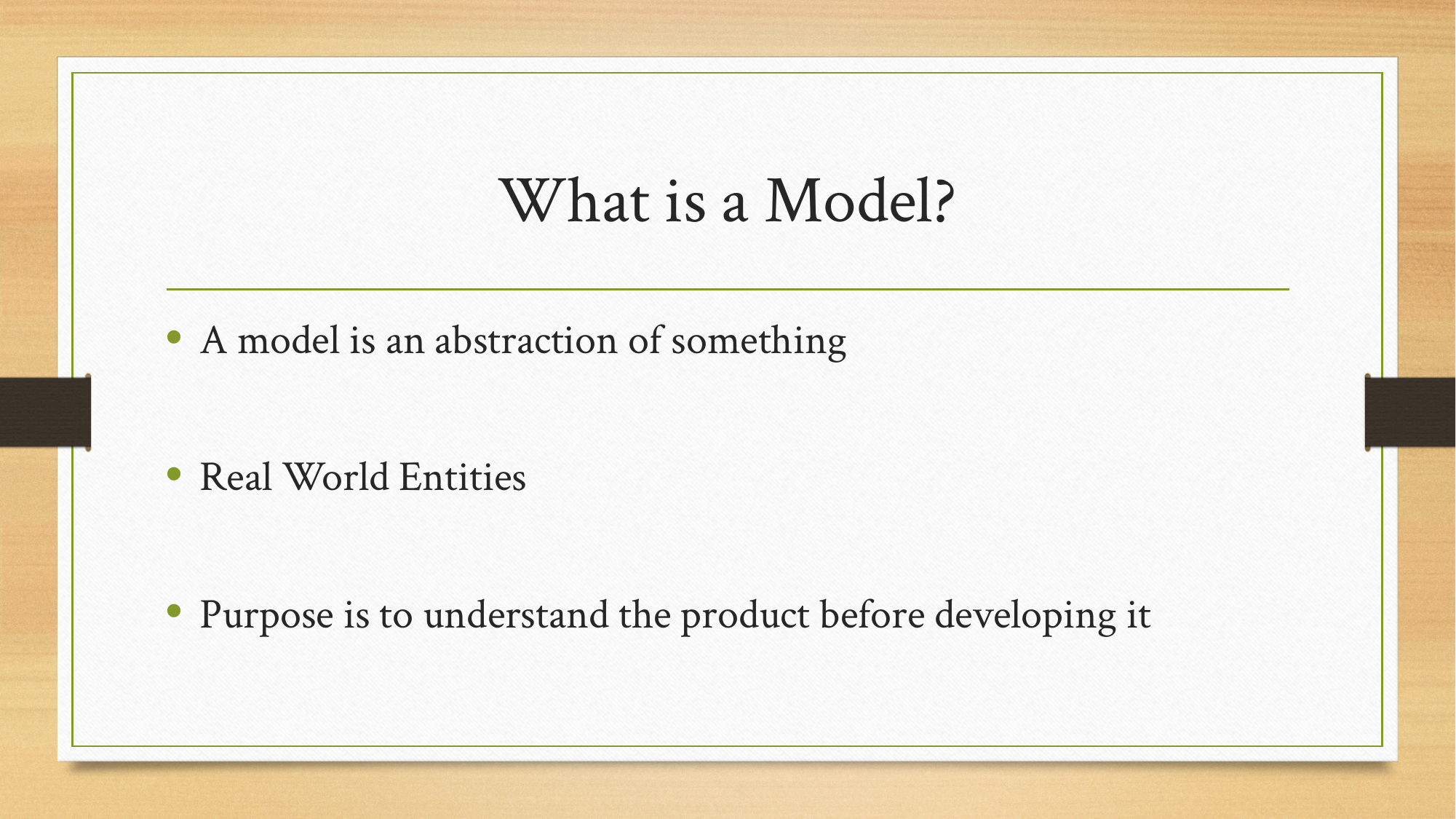

# What is a Model?
A model is an abstraction of something

Real World Entities

Purpose is to understand the product before developing it